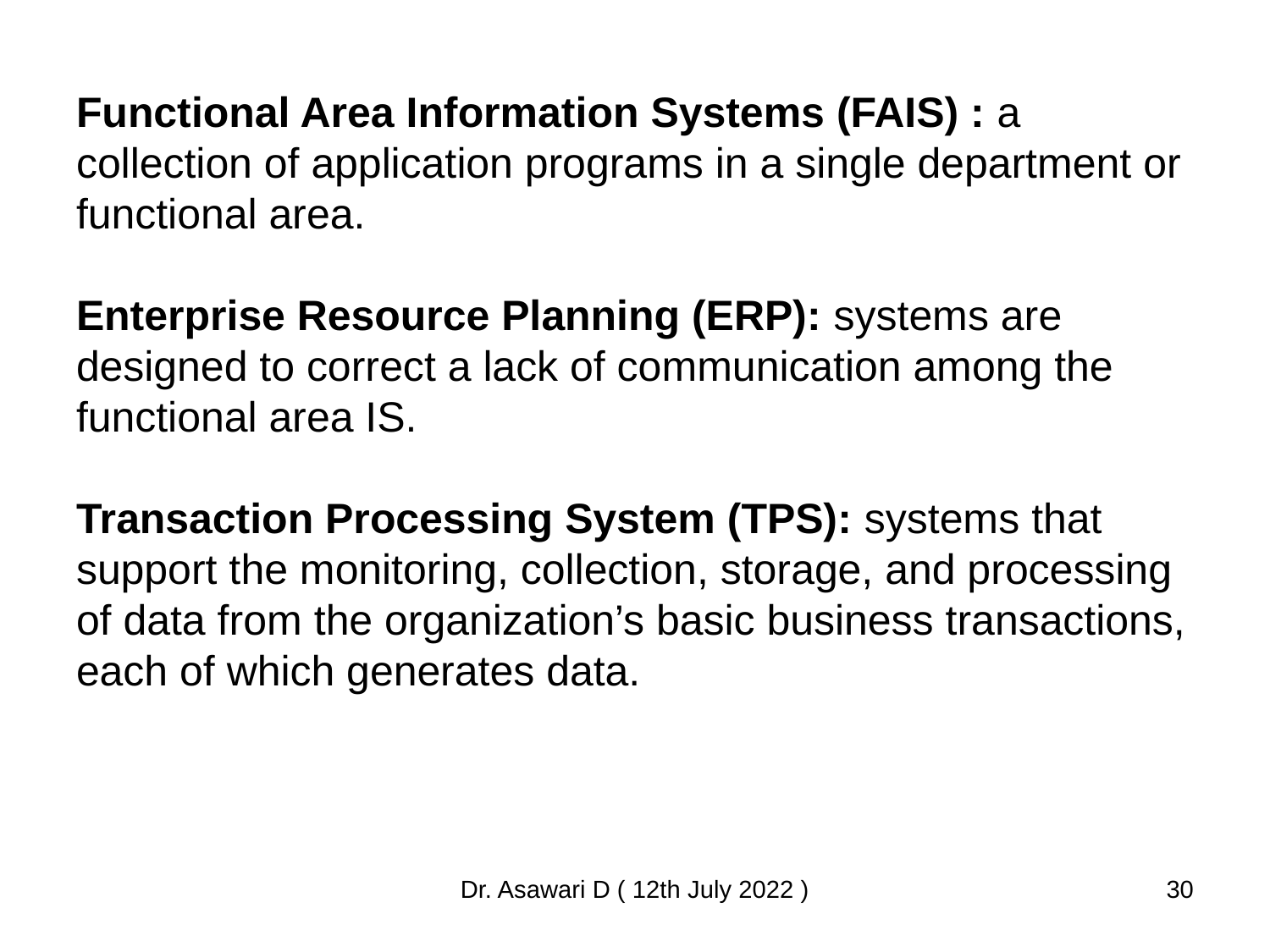

# Functional Area Information Systems (FAIS) : a collection of application programs in a single department or functional area. Enterprise Resource Planning (ERP): systems are designed to correct a lack of communication among the functional area IS. Transaction Processing System (TPS): systems that support the monitoring, collection, storage, and processing of data from the organization’s basic business transactions, each of which generates data.
Dr. Asawari D ( 12th July 2022 )
30